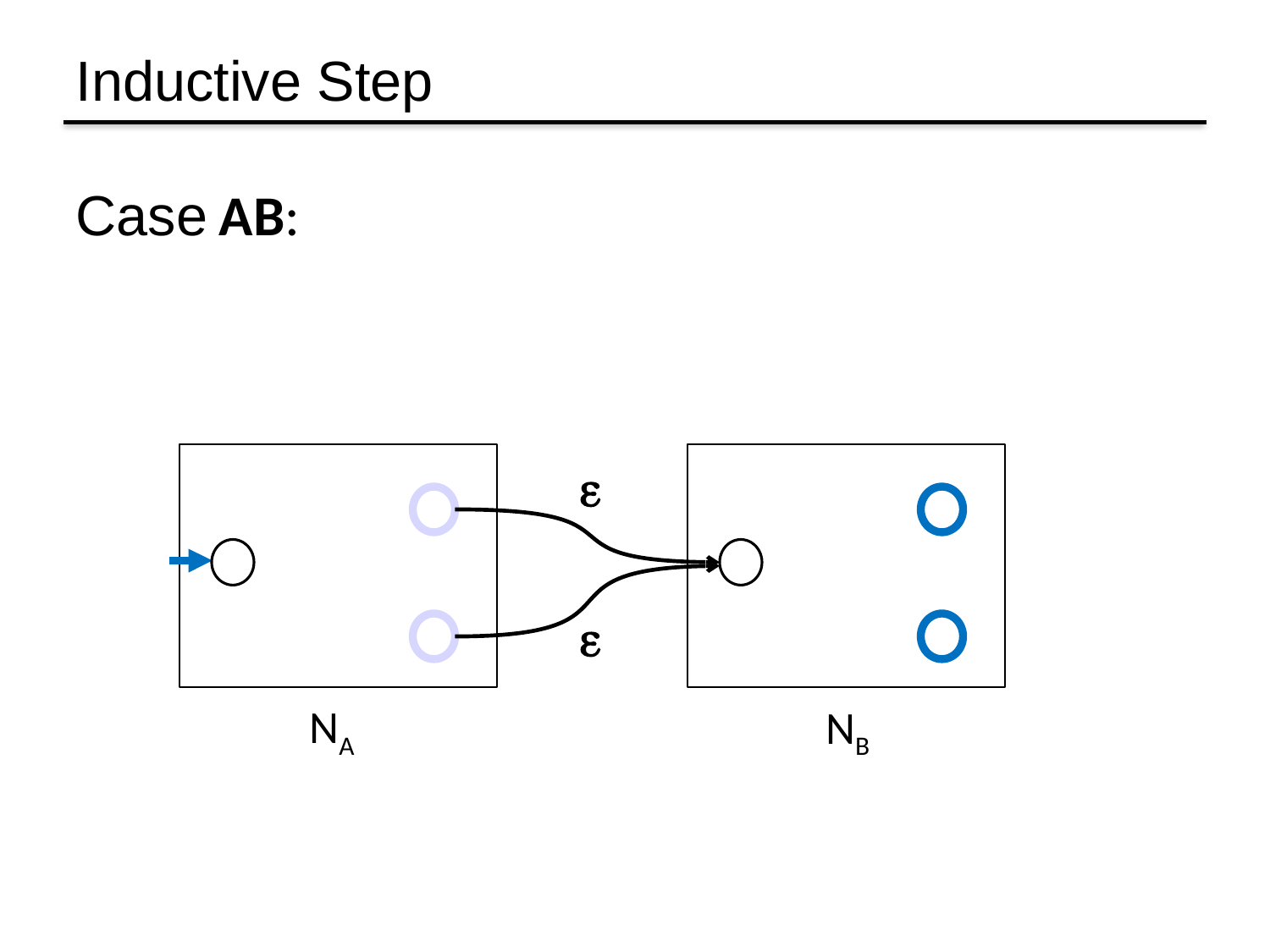

# Inductive Step
Case AB:

ɛ
ɛ
NA
NB